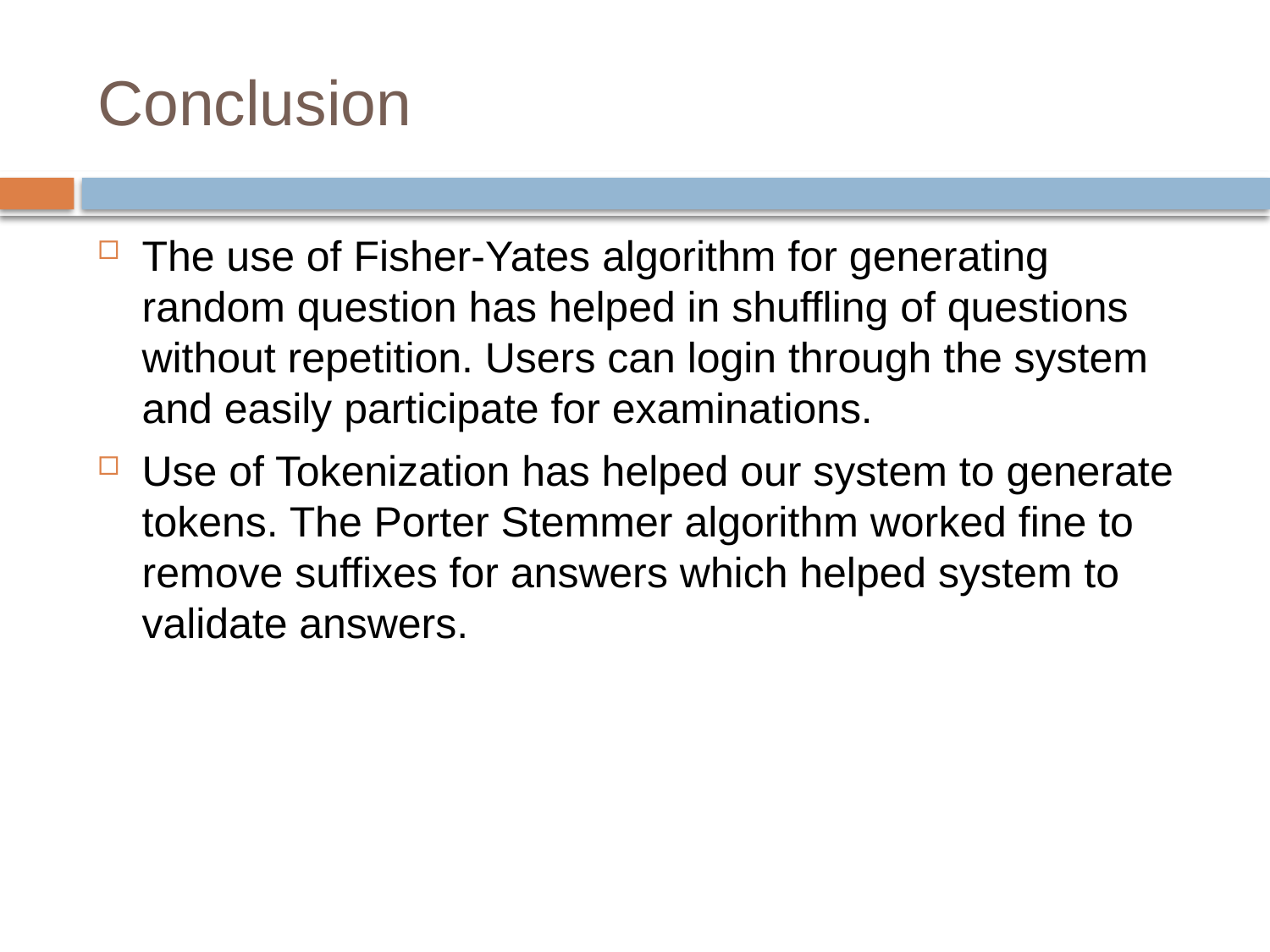

# Conclusion
The use of Fisher-Yates algorithm for generating random question has helped in shuffling of questions without repetition. Users can login through the system and easily participate for examinations.
Use of Tokenization has helped our system to generate tokens. The Porter Stemmer algorithm worked fine to remove suffixes for answers which helped system to validate answers.